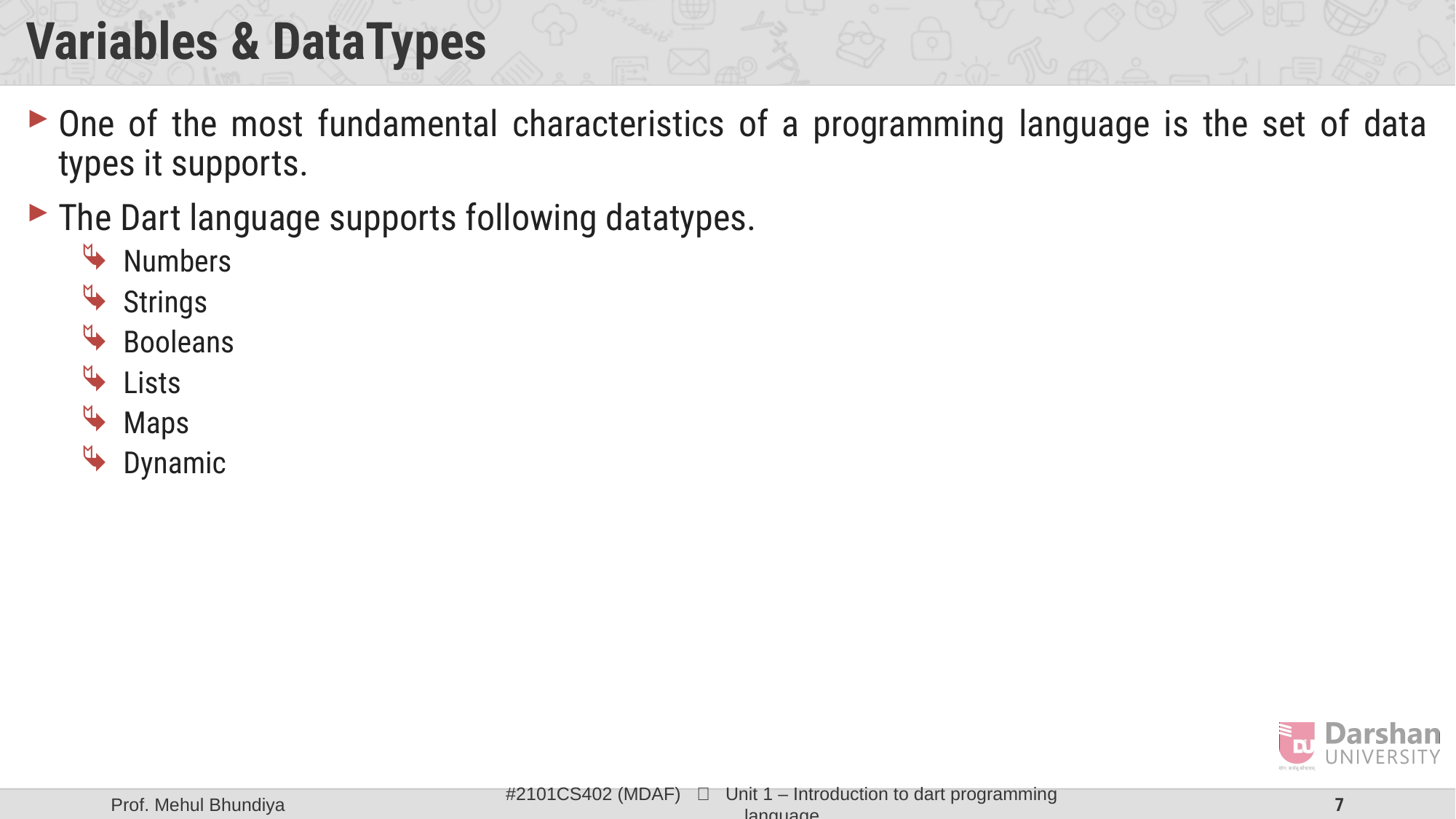

# Variables & DataTypes
One of the most fundamental characteristics of a programming language is the set of data types it supports.
The Dart language supports following datatypes.
Numbers
Strings
Booleans
Lists
Maps
Dynamic